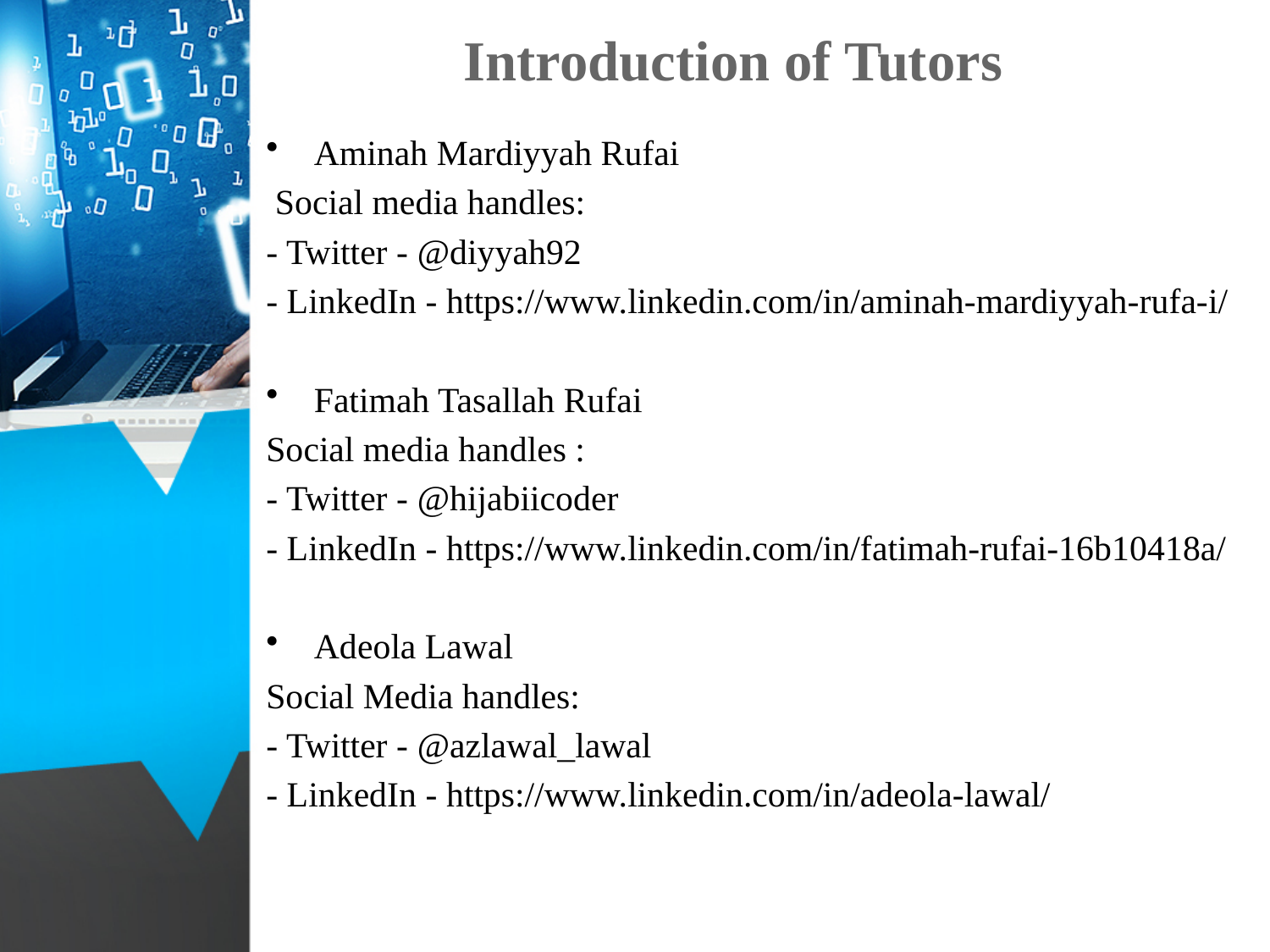

# Introduction of Tutors
Aminah Mardiyyah Rufai
 Social media handles:
- Twitter - @diyyah92
- LinkedIn - https://www.linkedin.com/in/aminah-mardiyyah-rufa-i/

Fatimah Tasallah Rufai
Social media handles :
- Twitter - @hijabiicoder
- LinkedIn - https://www.linkedin.com/in/fatimah-rufai-16b10418a/

Adeola Lawal
Social Media handles:
- Twitter - @azlawal_lawal
- LinkedIn - https://www.linkedin.com/in/adeola-lawal/